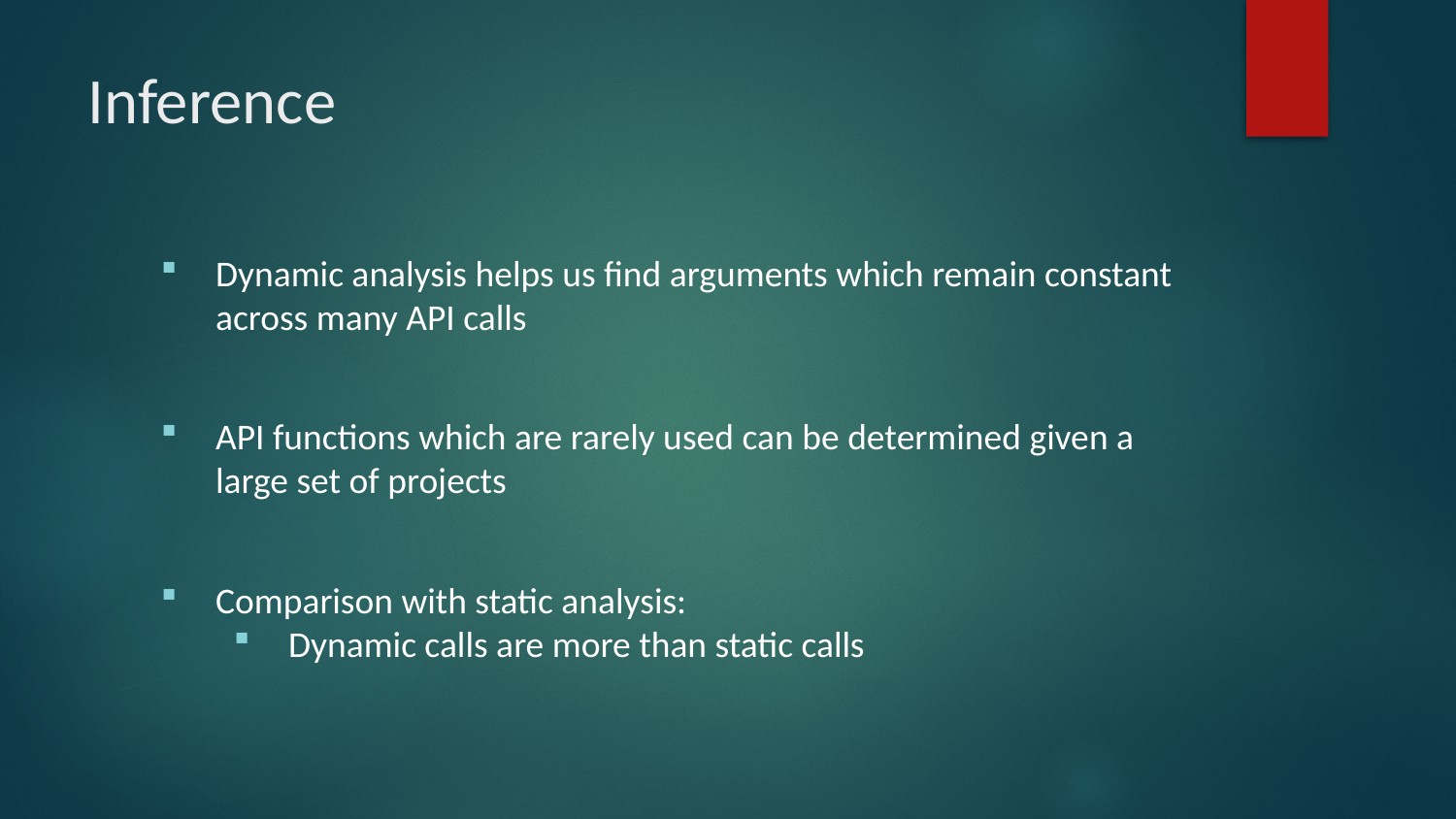

# Inference
Dynamic analysis helps us find arguments which remain constant across many API calls

API functions which are rarely used can be determined given a large set of projects

Comparison with static analysis:
Dynamic calls are more than static calls